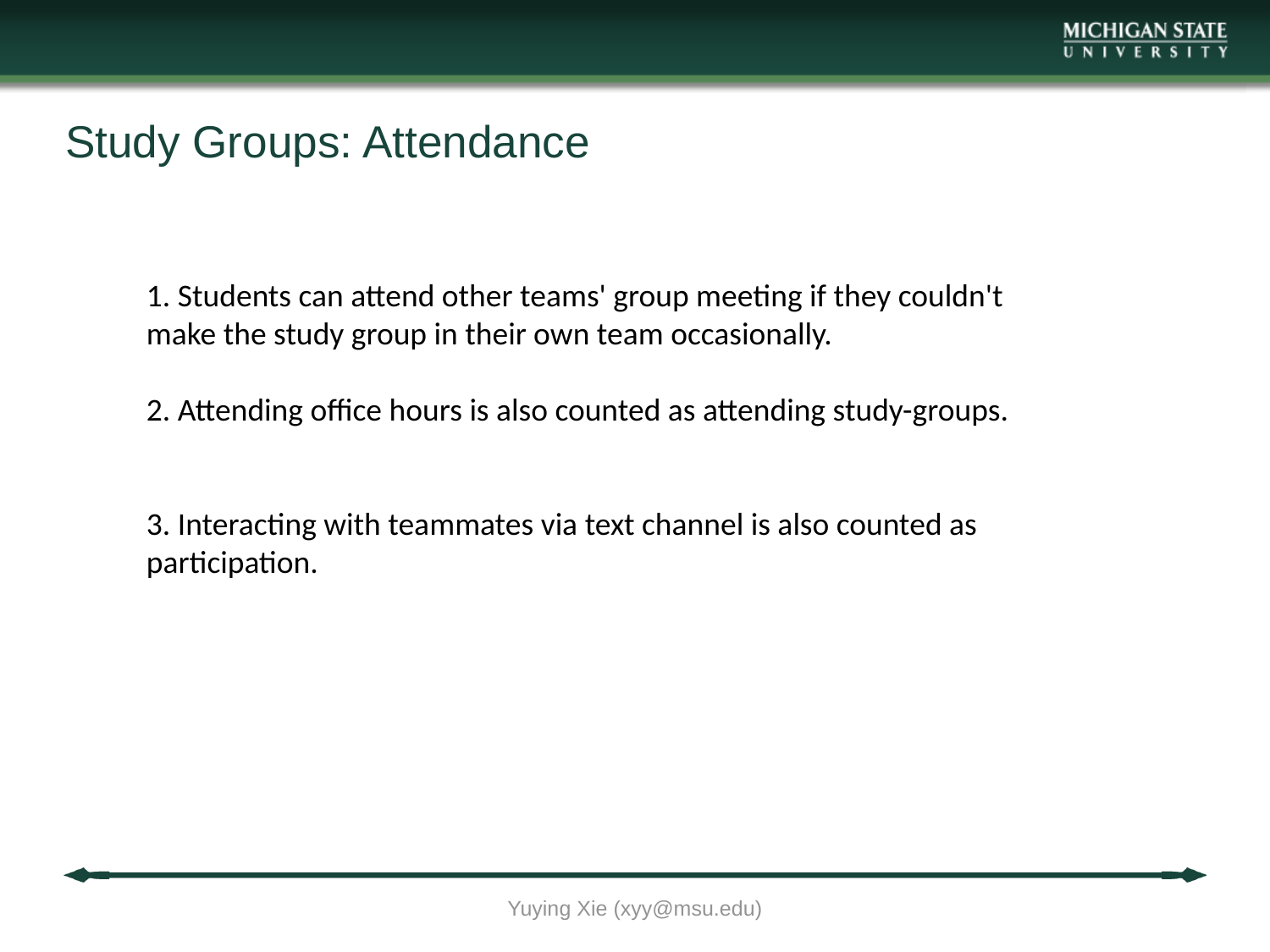

# Study Groups: Attendance
1. Students can attend other teams' group meeting if they couldn't make the study group in their own team occasionally.
2. Attending office hours is also counted as attending study-groups.
3. Interacting with teammates via text channel is also counted as participation.
Yuying Xie (xyy@msu.edu)